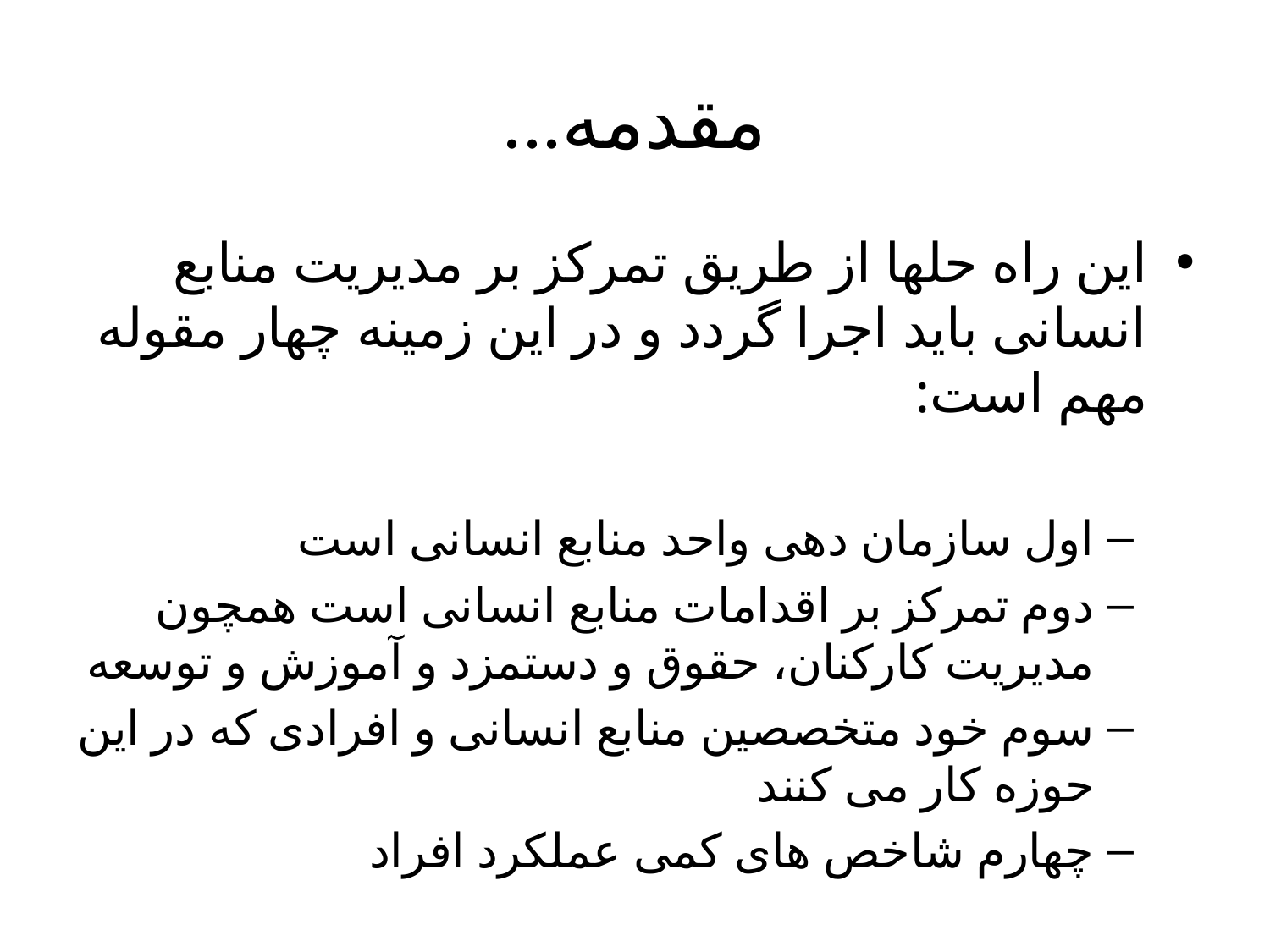

# ...مقدمه
این راه حلها از طریق تمرکز بر مدیریت منابع انسانی باید اجرا گردد و در این زمینه چهار مقوله مهم است:

اول سازمان دهی واحد منابع انسانی است
دوم تمرکز بر اقدامات منابع انسانی است همچون مدیریت کارکنان، حقوق و دستمزد و آموزش و توسعه
سوم خود متخصصین منابع انسانی و افرادی که در این حوزه کار می کنند
چهارم شاخص های کمی عملکرد افراد